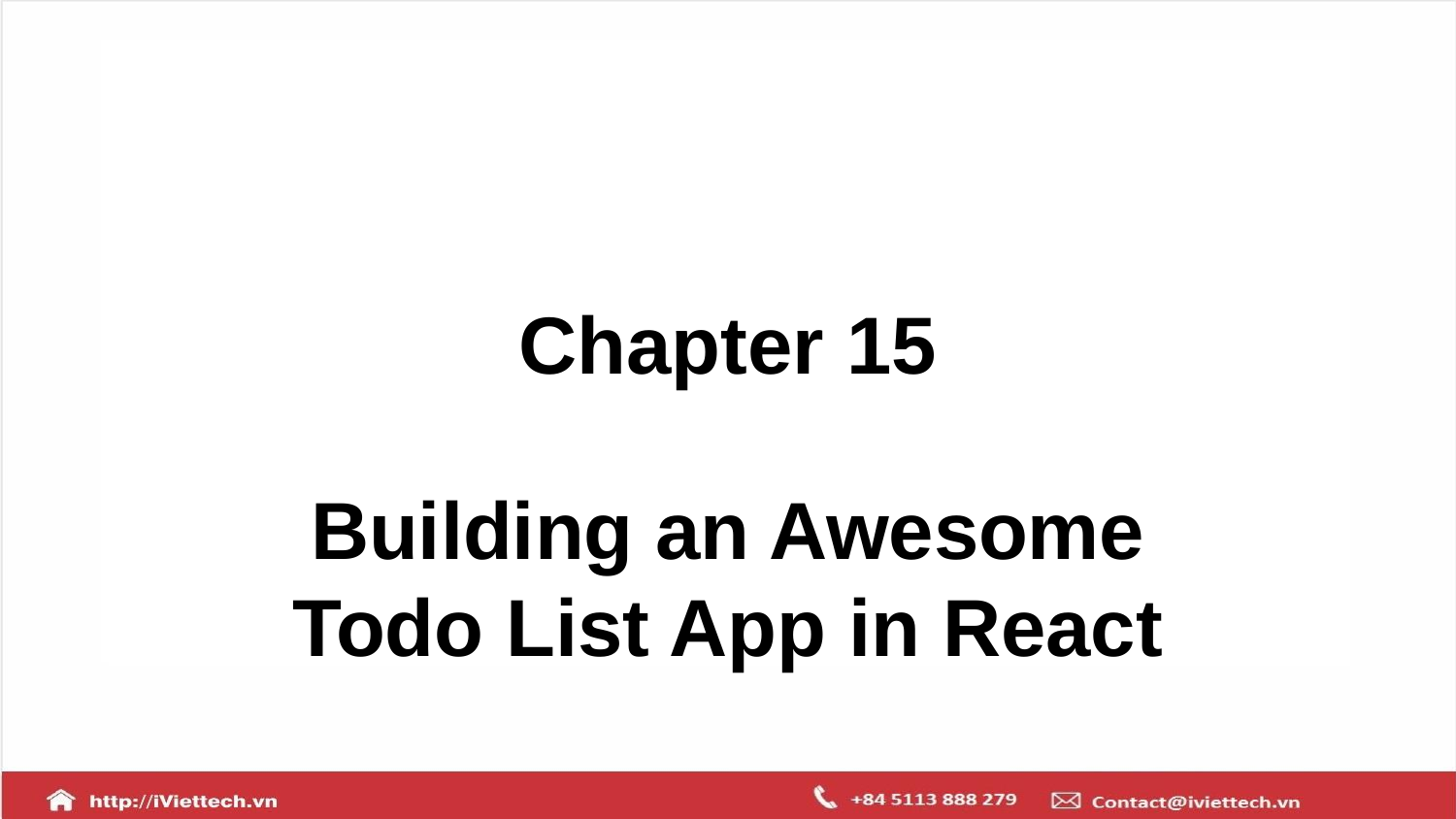

# Chapter 15
Building an Awesome Todo List App in React